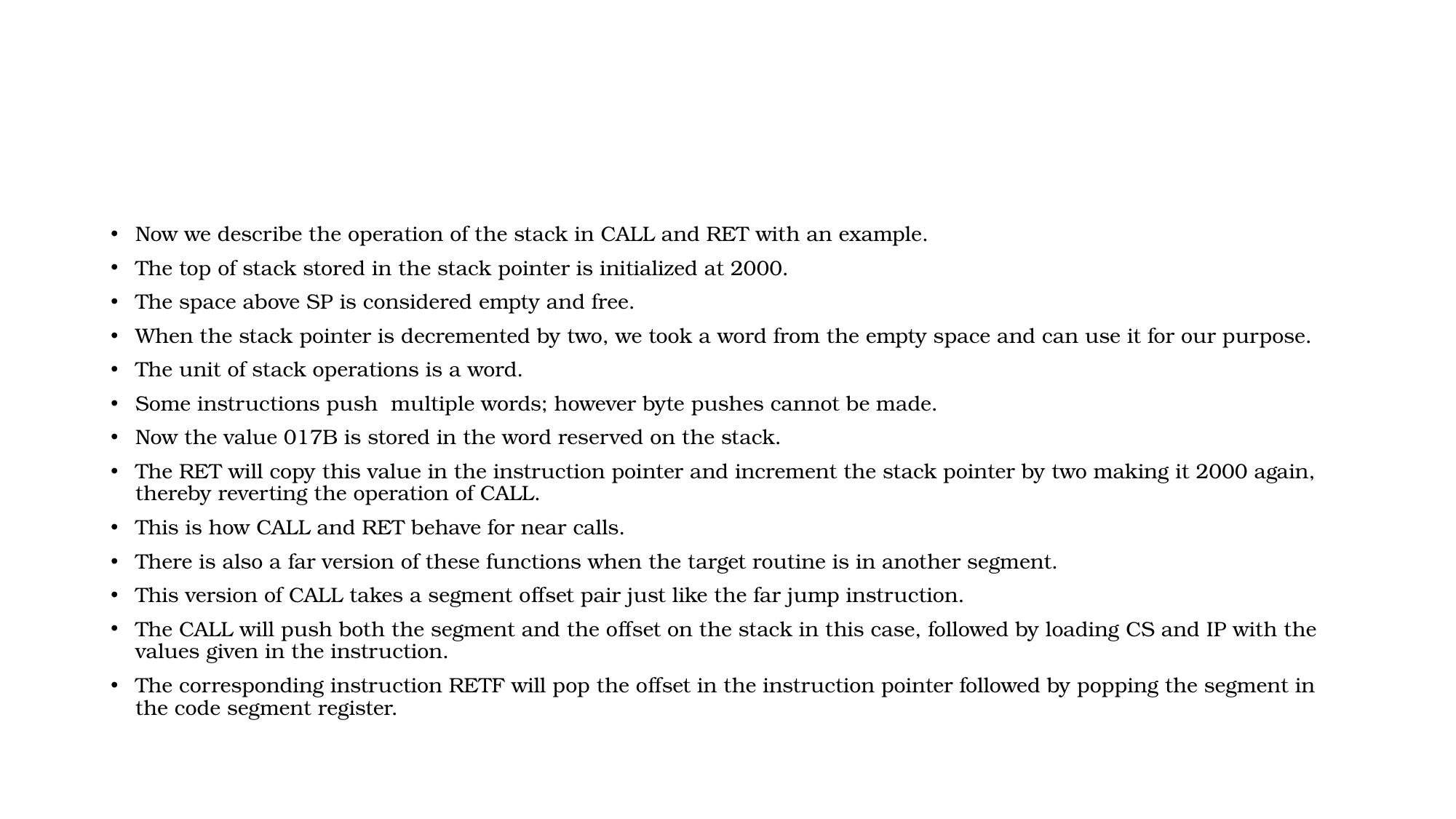

#
Now we describe the operation of the stack in CALL and RET with an example.
The top of stack stored in the stack pointer is initialized at 2000.
The space above SP is considered empty and free.
When the stack pointer is decremented by two, we took a word from the empty space and can use it for our purpose.
The unit of stack operations is a word.
Some instructions push  multiple words; however byte pushes cannot be made.
Now the value 017B is stored in the word reserved on the stack.
The RET will copy this value in the instruction pointer and increment the stack pointer by two making it 2000 again, thereby reverting the operation of CALL.
This is how CALL and RET behave for near calls.
There is also a far version of these functions when the target routine is in another segment.
This version of CALL takes a segment offset pair just like the far jump instruction.
The CALL will push both the segment and the offset on the stack in this case, followed by loading CS and IP with the values given in the instruction.
The corresponding instruction RETF will pop the offset in the instruction pointer followed by popping the segment in the code segment register.